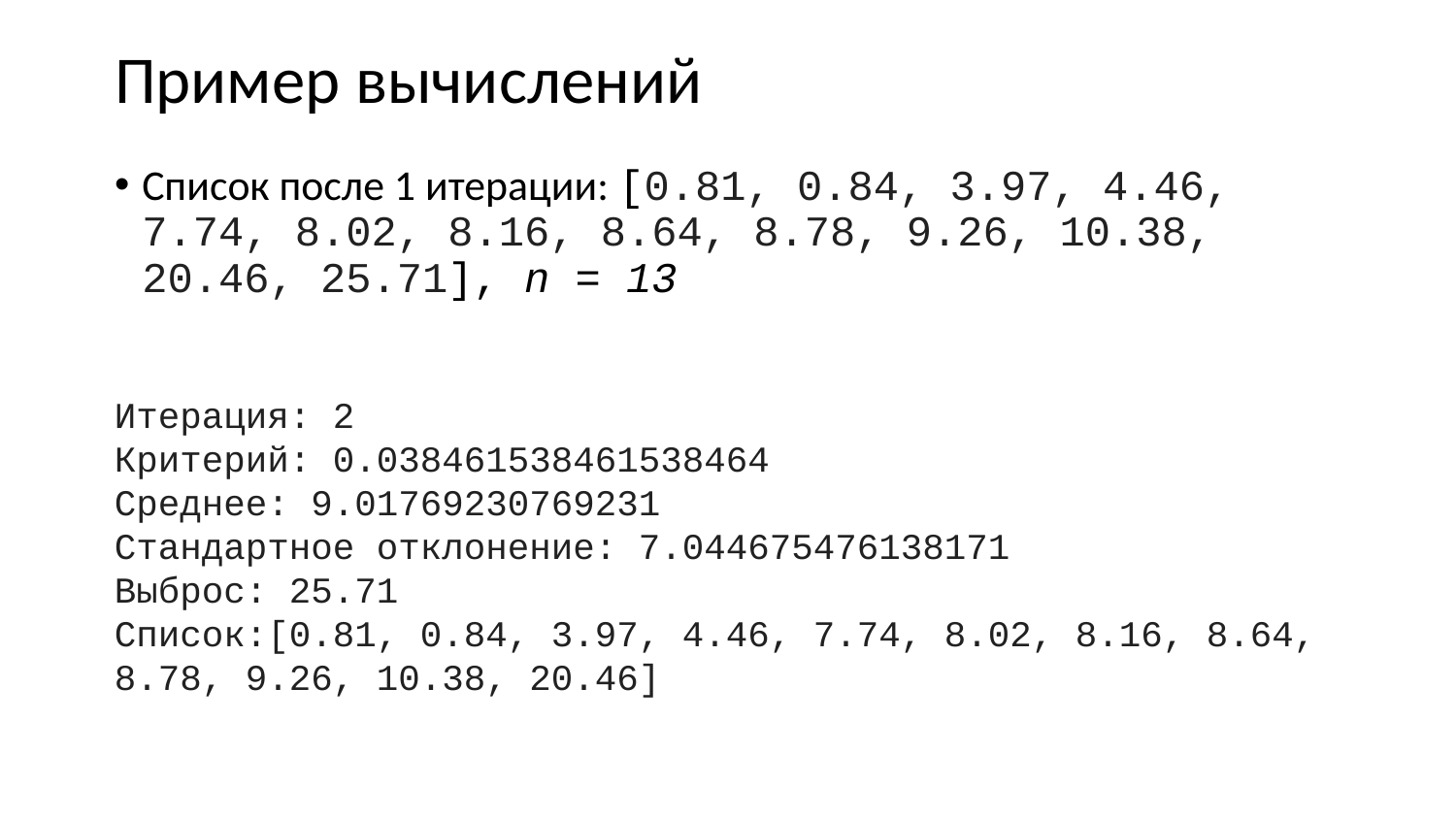

# Пример вычислений
Cписок после 1 итерации: [0.81, 0.84, 3.97, 4.46, 7.74, 8.02, 8.16, 8.64, 8.78, 9.26, 10.38, 20.46, 25.71], n = 13

Итерация: 2
Критерий: 0.038461538461538464
Среднее: 9.01769230769231
Стандартное отклонение: 7.044675476138171
Выброс: 25.71
Список:[0.81, 0.84, 3.97, 4.46, 7.74, 8.02, 8.16, 8.64, 8.78, 9.26, 10.38, 20.46]